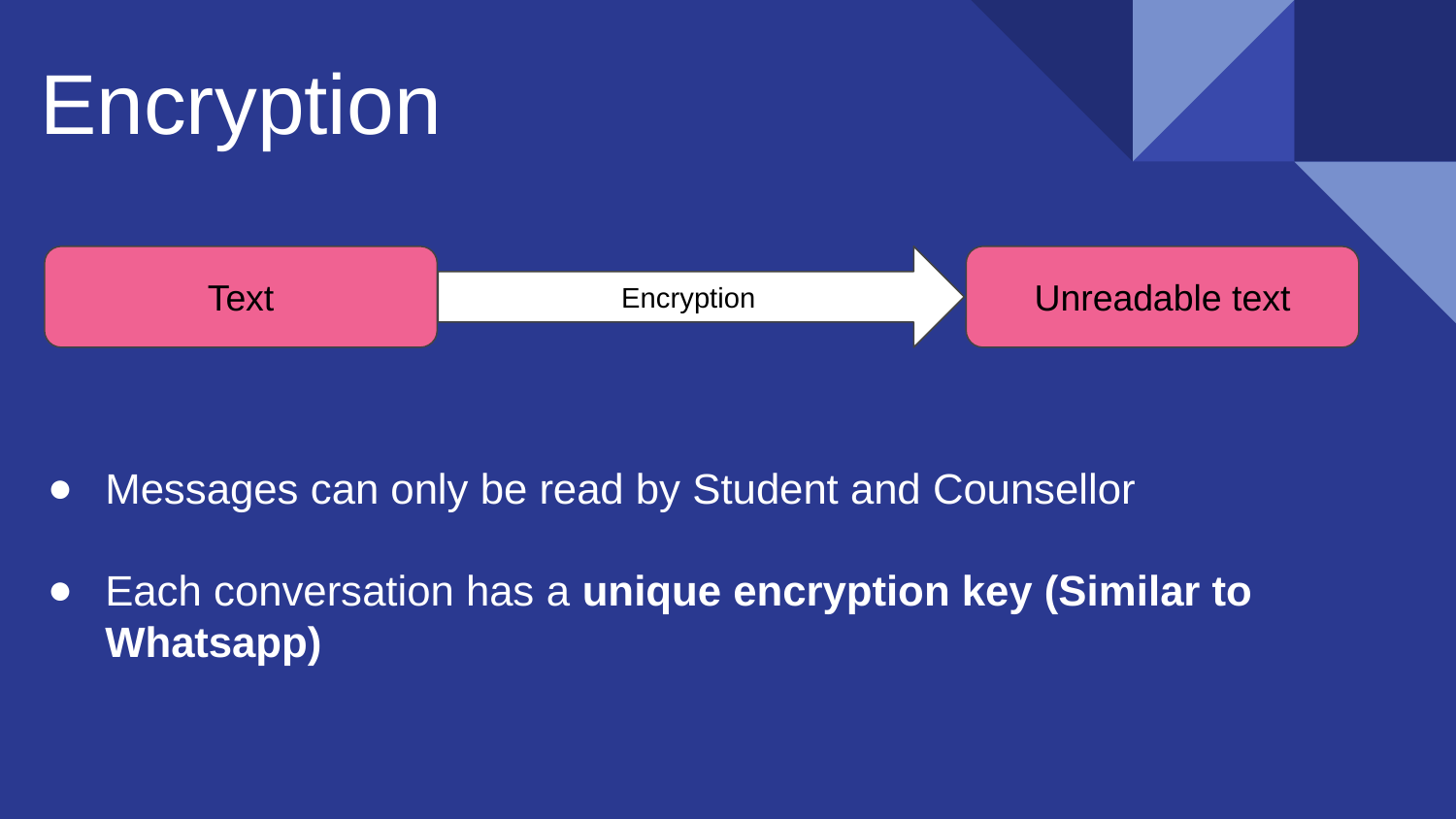

# Encryption
Text
Encryption
Unreadable text
Messages can only be read by Student and Counsellor

Each conversation has a unique encryption key (Similar to Whatsapp)